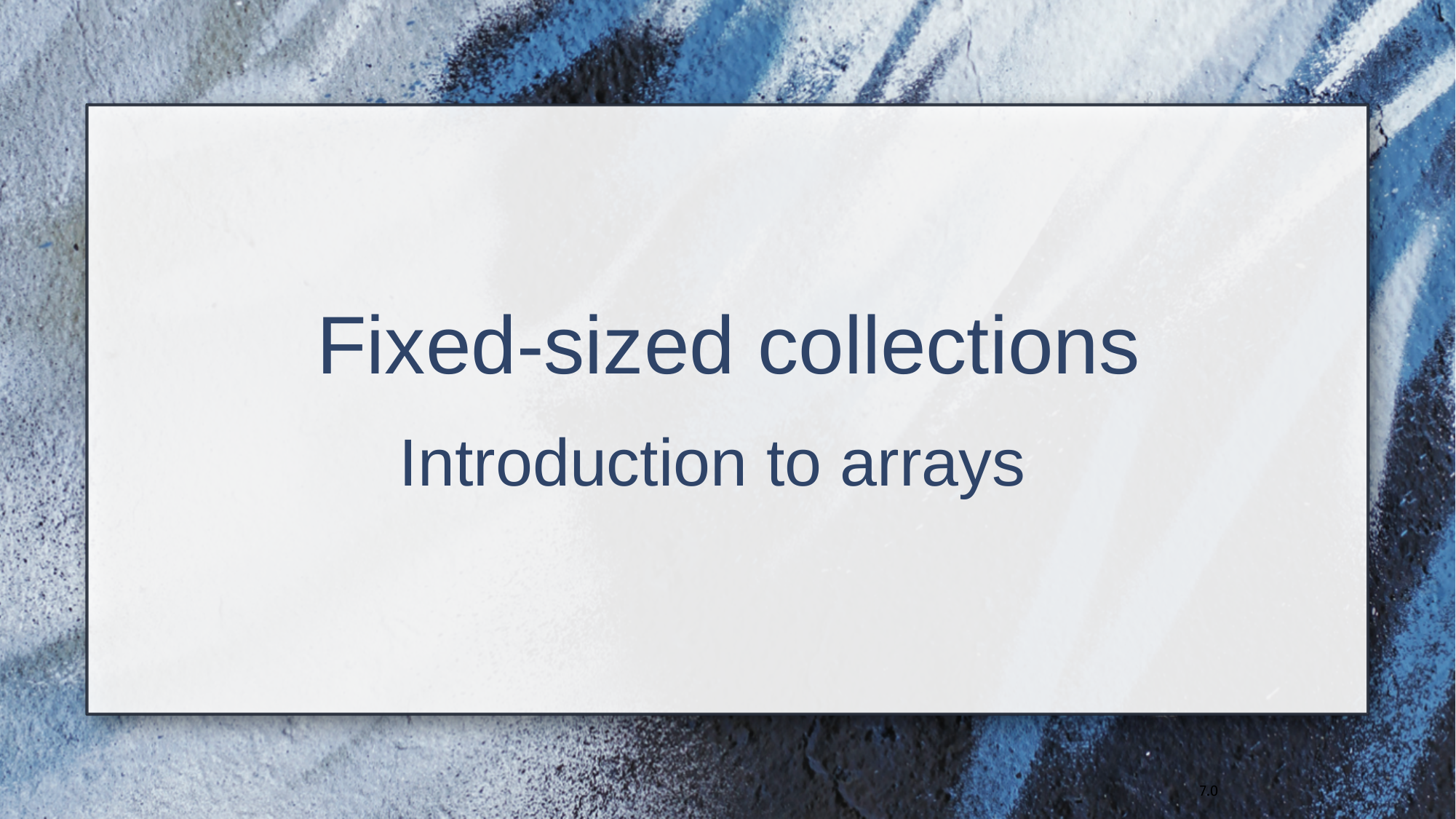

# Fixed-sized collections
Introduction to arrays
7.0